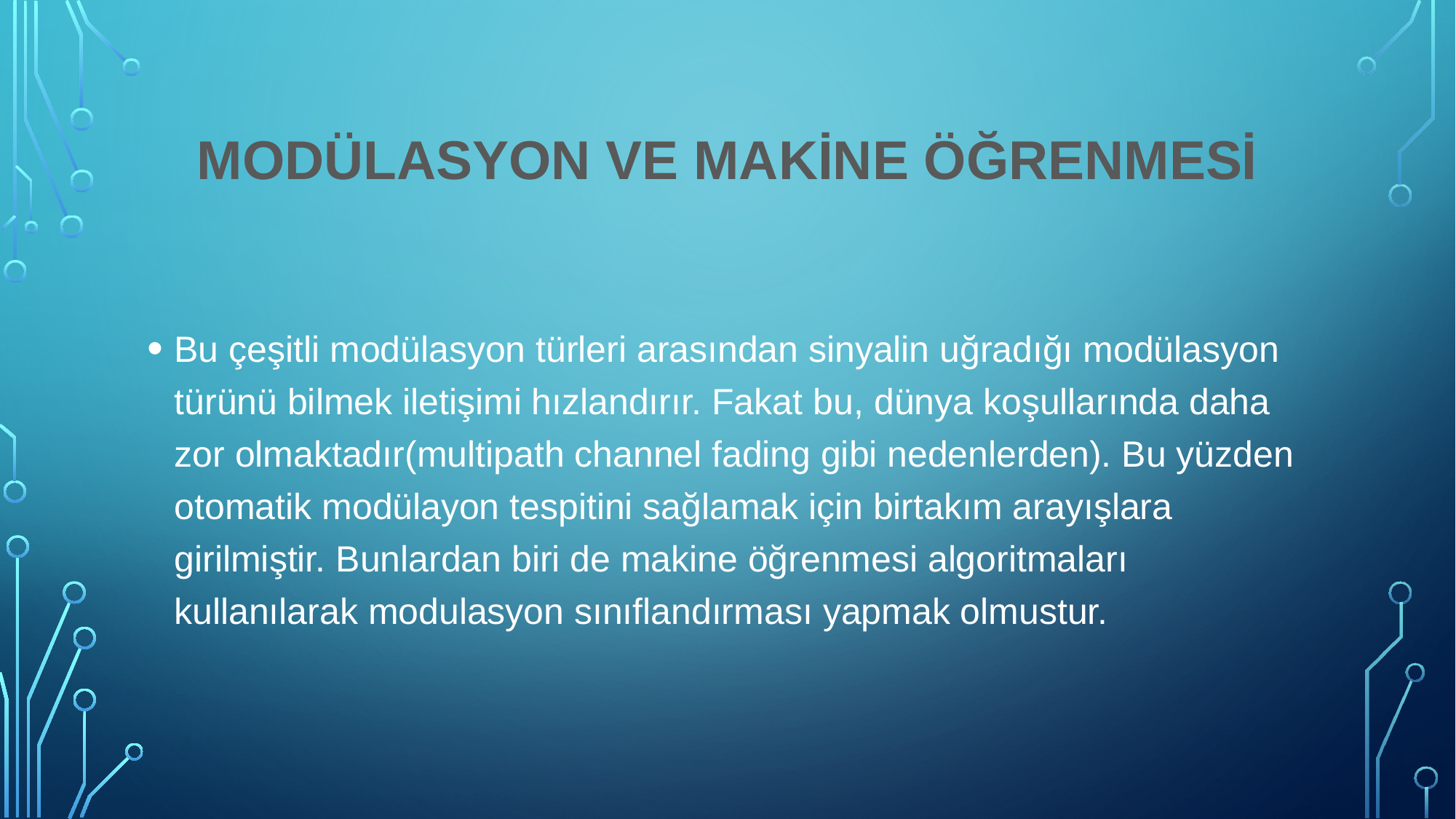

# Modülasyon ve makİne öğrenmesİ
Bu çeşitli modülasyon türleri arasından sinyalin uğradığı modülasyon türünü bilmek iletişimi hızlandırır. Fakat bu, dünya koşullarında daha zor olmaktadır(multipath channel fading gibi nedenlerden). Bu yüzden otomatik modülayon tespitini sağlamak için birtakım arayışlara girilmiştir. Bunlardan biri de makine öğrenmesi algoritmaları kullanılarak modulasyon sınıflandırması yapmak olmustur.